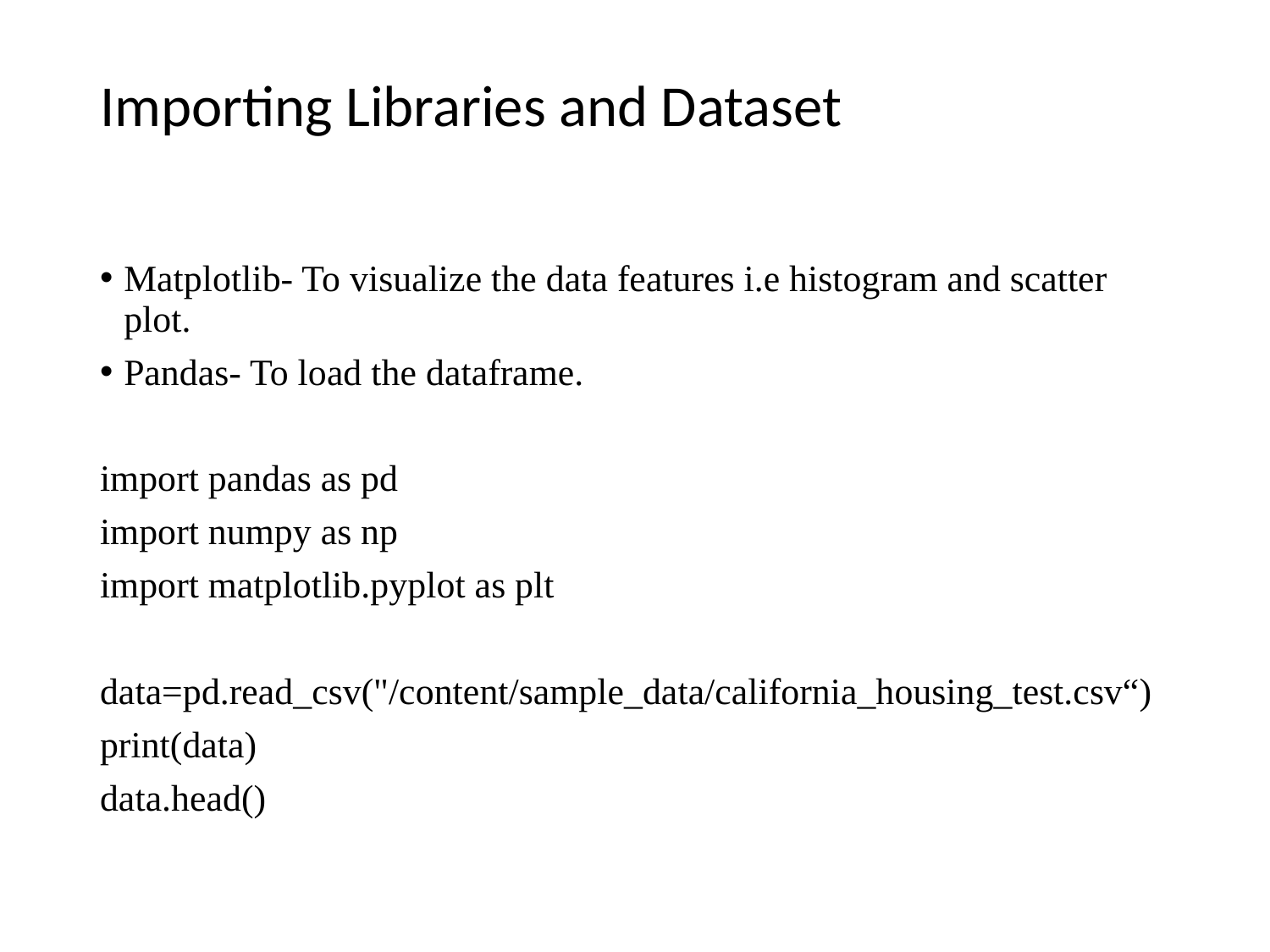

# Importing Libraries and Dataset
Matplotlib- To visualize the data features i.e histogram and scatter plot.
Pandas- To load the dataframe.

import pandas as pd
import numpy as np
import matplotlib.pyplot as plt

data=pd.read_csv("/content/sample_data/california_housing_test.csv“)
print(data)
data.head()